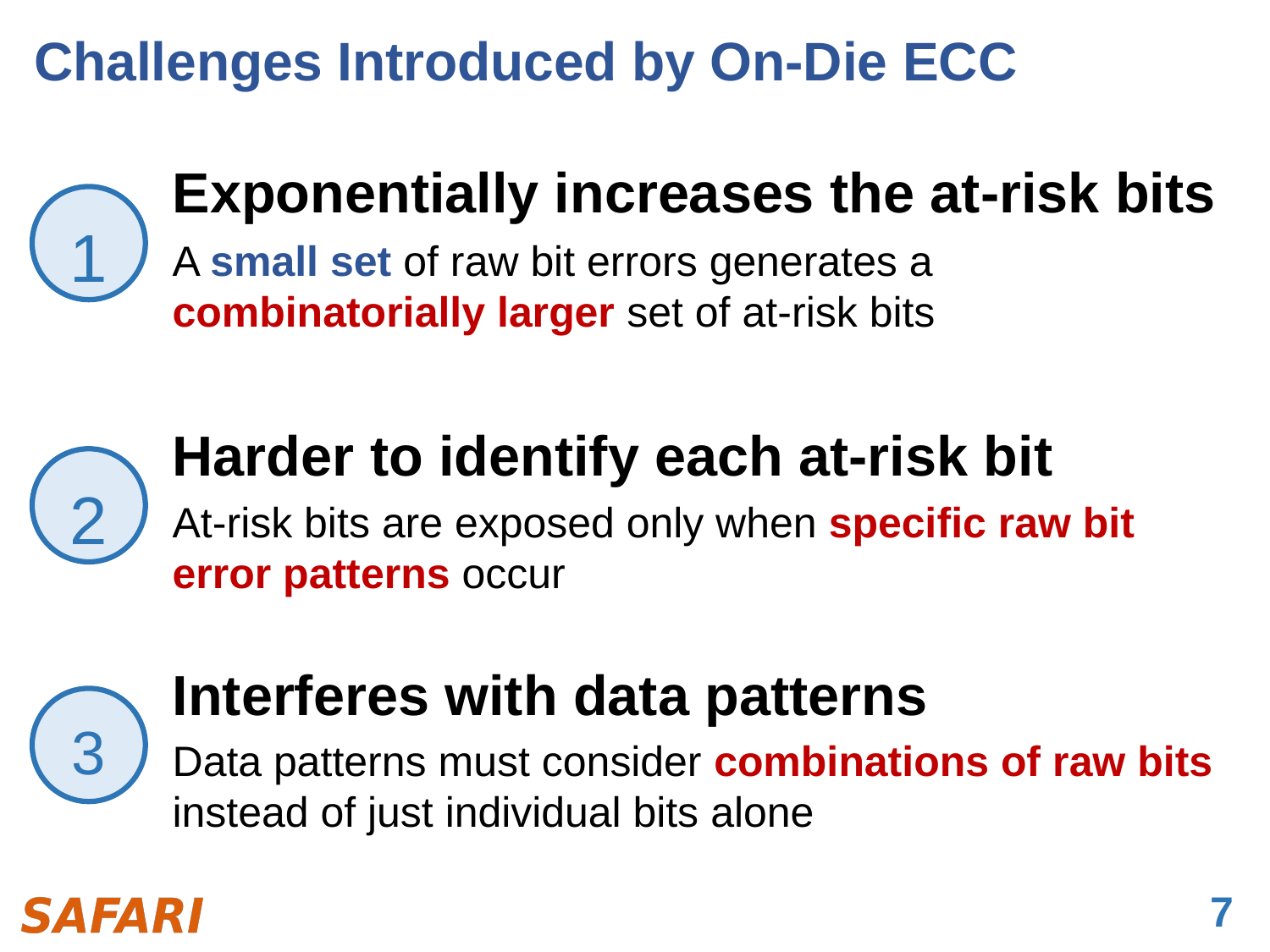

# Challenges Introduced by On-Die ECC
Exponentially increases the at-risk bits
1
A small set of raw bit errors generates a combinatorially larger set of at-risk bits
Harder to identify each at-risk bit
2
At-risk bits are exposed only when specific raw bit error patterns occur
Interferes with data patterns
3
Data patterns must consider combinations of raw bits instead of just individual bits alone
7